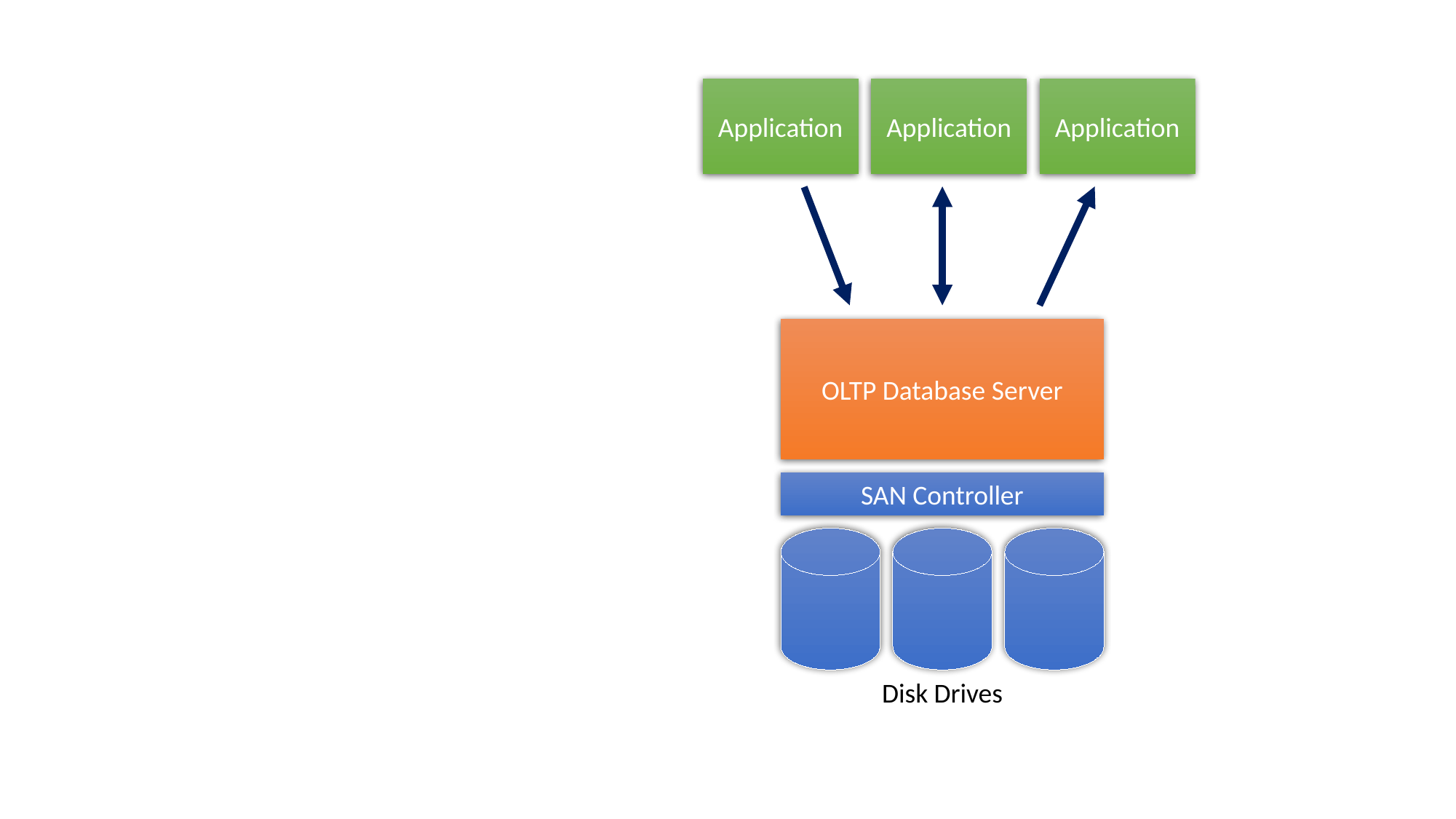

Application
Application
Application
OLTP Database Server
SAN Controller

Disk Drives